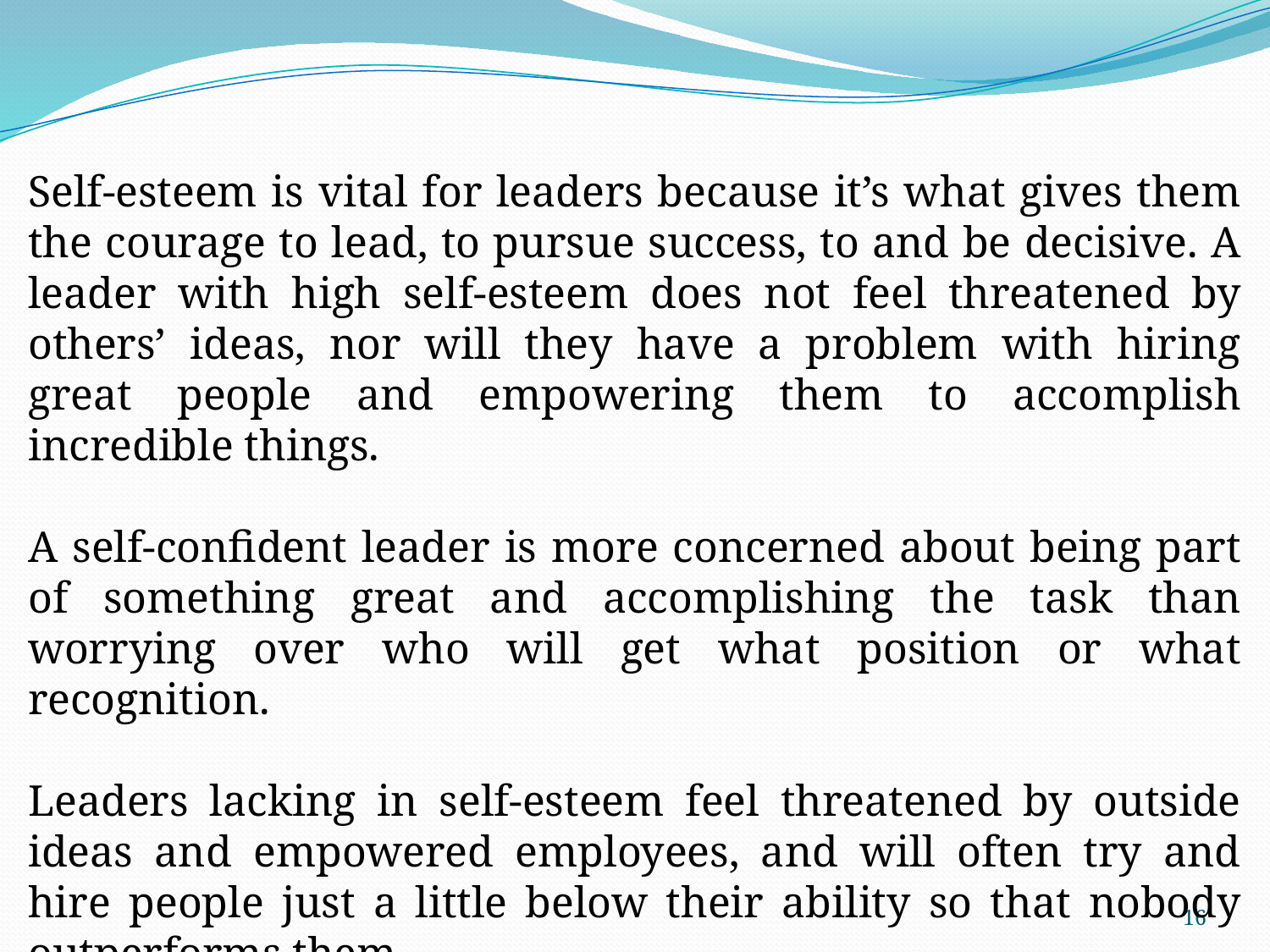

Self-esteem is vital for leaders because it’s what gives them the courage to lead, to pursue success, to and be decisive. A leader with high self-esteem does not feel threatened by others’ ideas, nor will they have a problem with hiring great people and empowering them to accomplish incredible things.

A self-confident leader is more concerned about being part of something great and accomplishing the task than worrying over who will get what position or what recognition.

Leaders lacking in self-esteem feel threatened by outside ideas and empowered employees, and will often try and hire people just a little below their ability so that nobody outperforms them.
16